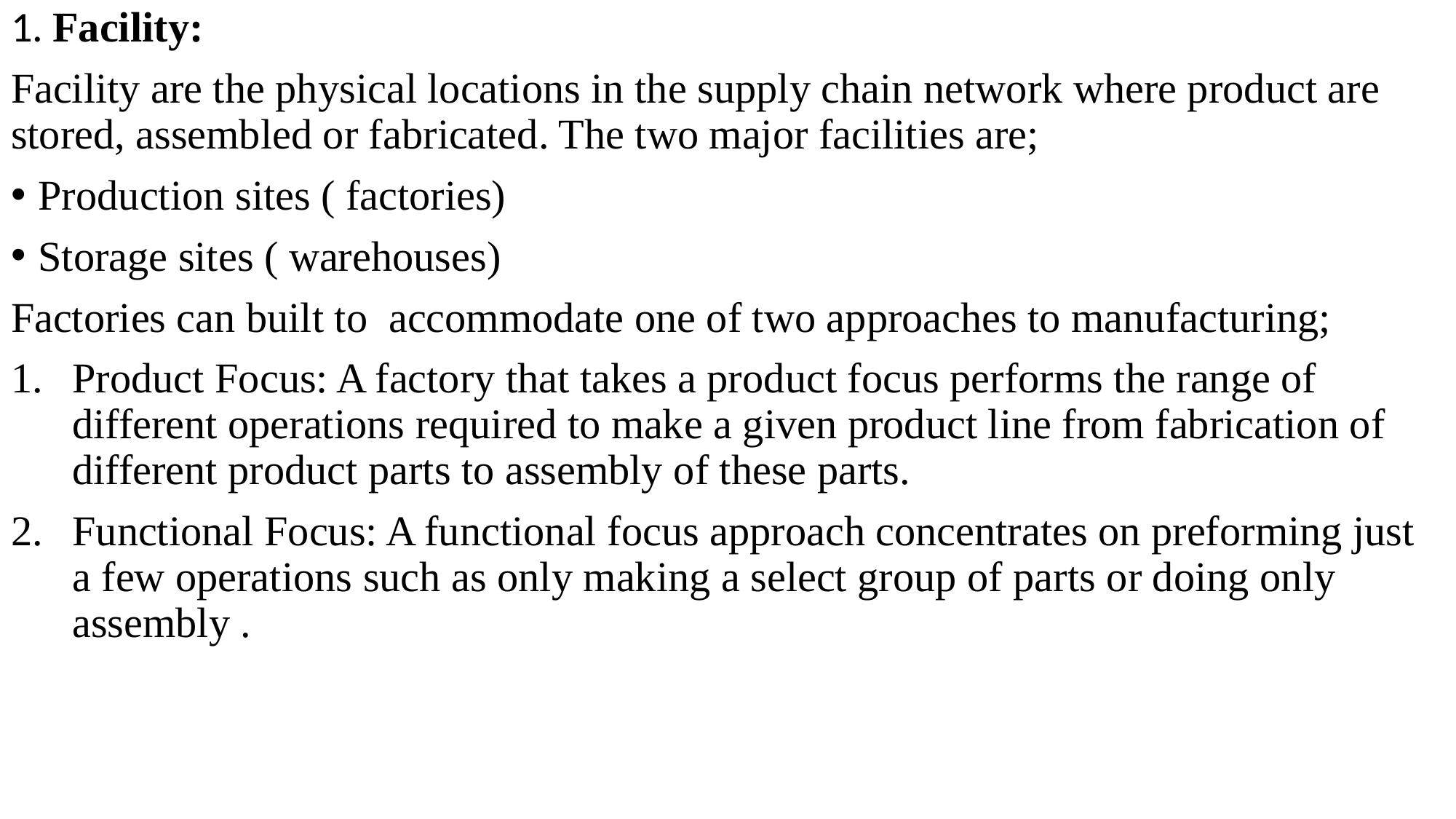

1. Facility:
Facility are the physical locations in the supply chain network where product are stored, assembled or fabricated. The two major facilities are;
Production sites ( factories)
Storage sites ( warehouses)
Factories can built to  accommodate one of two approaches to manufacturing;
Product Focus: A factory that takes a product focus performs the range of different operations required to make a given product line from fabrication of different product parts to assembly of these parts.
Functional Focus: A functional focus approach concentrates on preforming just a few operations such as only making a select group of parts or doing only assembly .